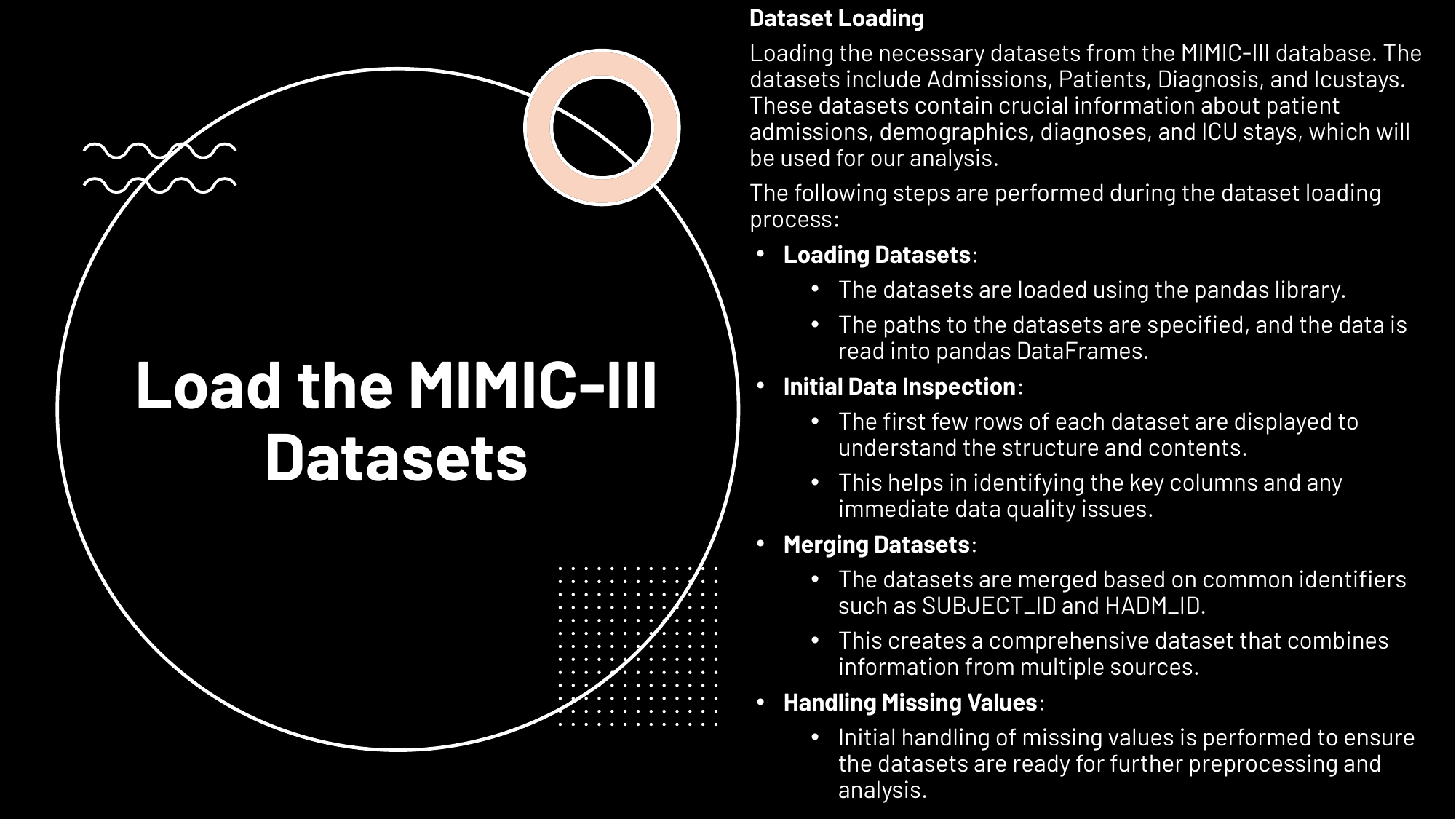

Dataset Loading
Loading the necessary datasets from the MIMIC-III database. The datasets include Admissions, Patients, Diagnosis, and Icustays. These datasets contain crucial information about patient admissions, demographics, diagnoses, and ICU stays, which will be used for our analysis.
The following steps are performed during the dataset loading process:
Loading Datasets:
The datasets are loaded using the pandas library.
The paths to the datasets are specified, and the data is read into pandas DataFrames.
Initial Data Inspection:
The first few rows of each dataset are displayed to understand the structure and contents.
This helps in identifying the key columns and any immediate data quality issues.
Merging Datasets:
The datasets are merged based on common identifiers such as SUBJECT_ID and HADM_ID.
This creates a comprehensive dataset that combines information from multiple sources.
Handling Missing Values:
Initial handling of missing values is performed to ensure the datasets are ready for further preprocessing and analysis.

Load the MIMIC-III Datasets